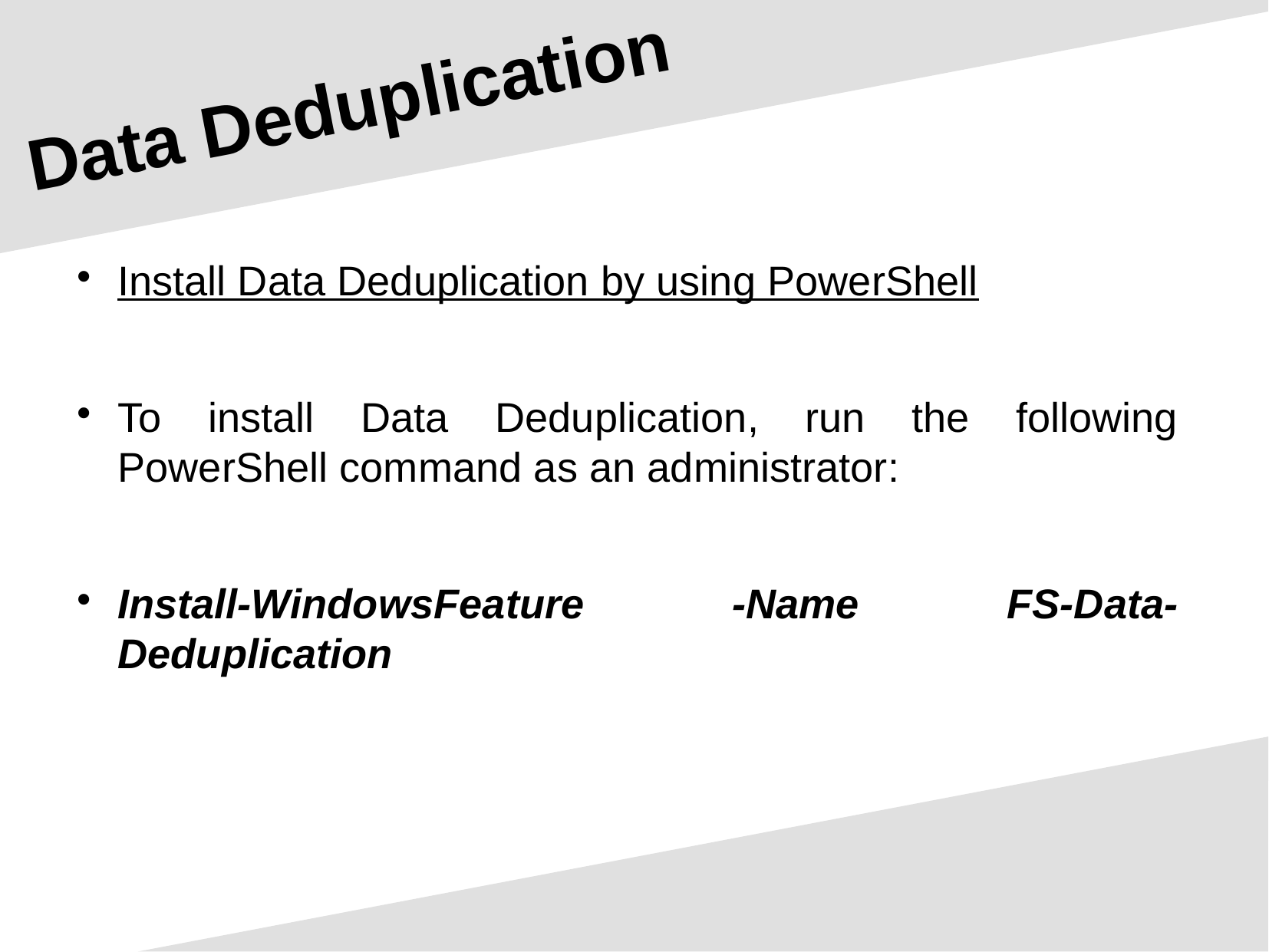

Data Deduplication
Install Data Deduplication by using PowerShell

To install Data Deduplication, run the following PowerShell command as an administrator:

Install-WindowsFeature -Name FS-Data-Deduplication